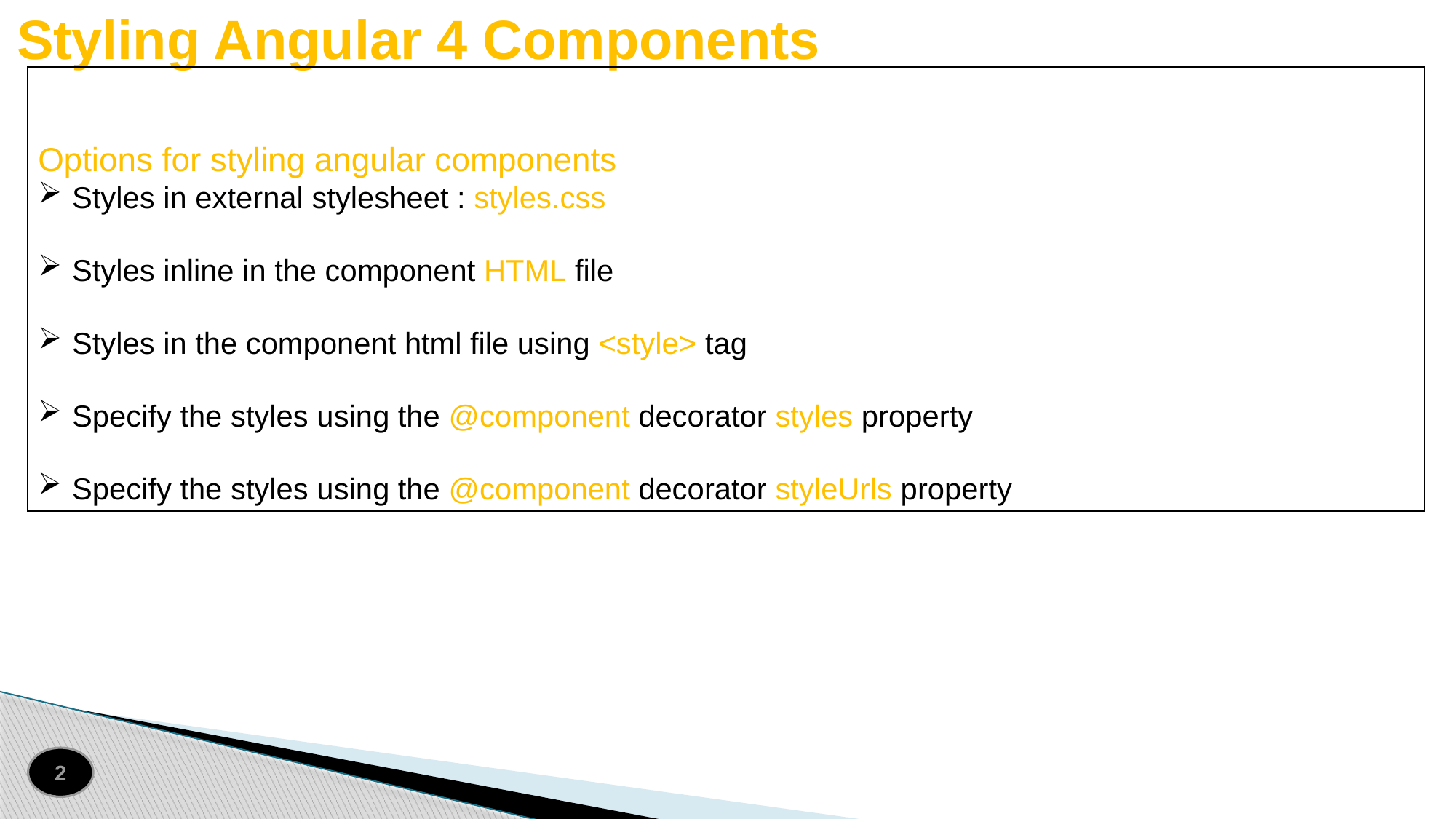

# Styling Angular 4 Components
Options for styling angular components
Styles in external stylesheet : styles.css
Styles inline in the component HTML file
Styles in the component html file using <style> tag
Specify the styles using the @component decorator styles property
Specify the styles using the @component decorator styleUrls property